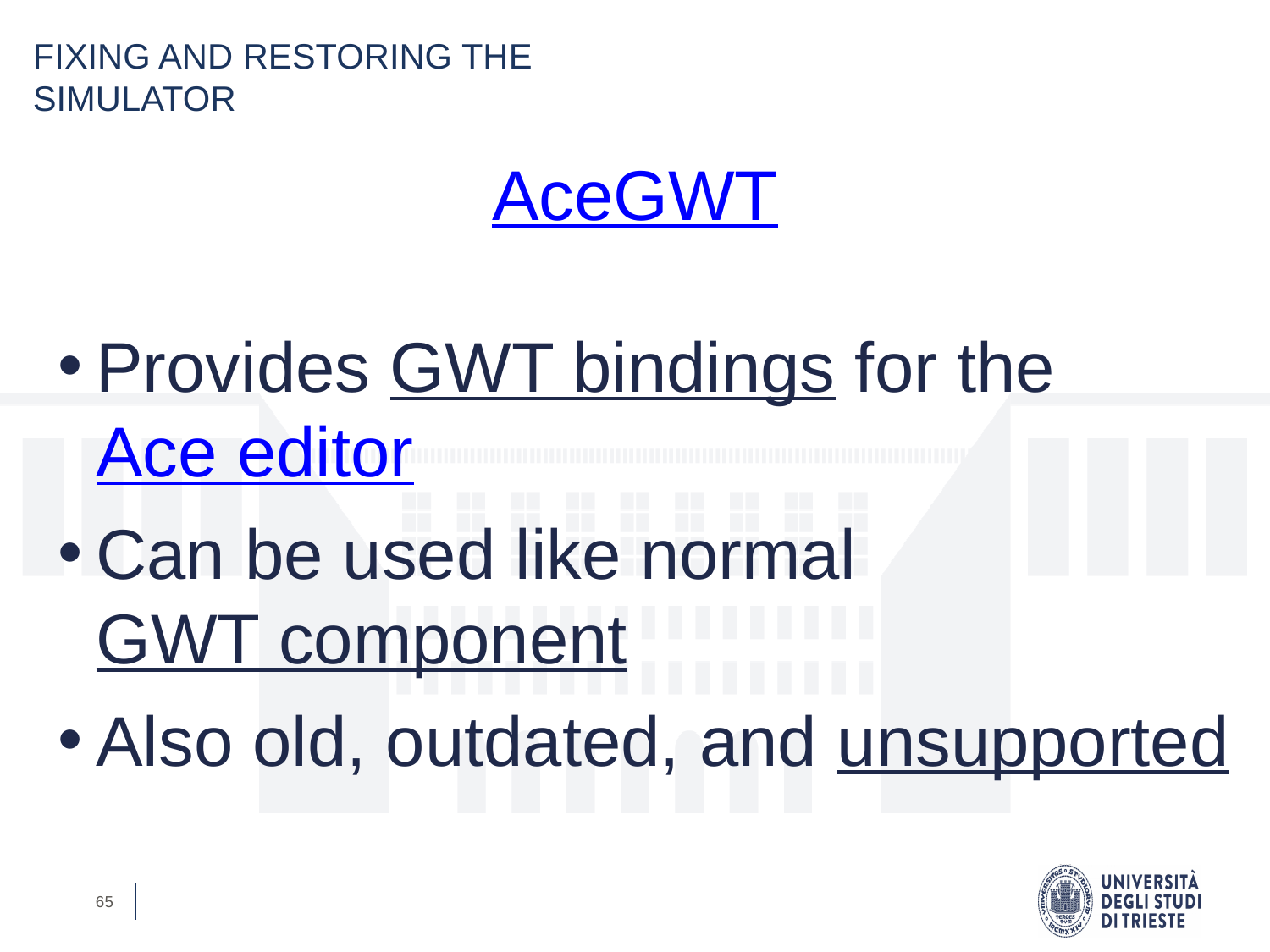

FIXING AND RESTORING THE SIMULATOR
AceGWT
Provides GWT bindings for the
Ace editor
Can be used like normal
GWT component
Also old, outdated, and unsupported
65